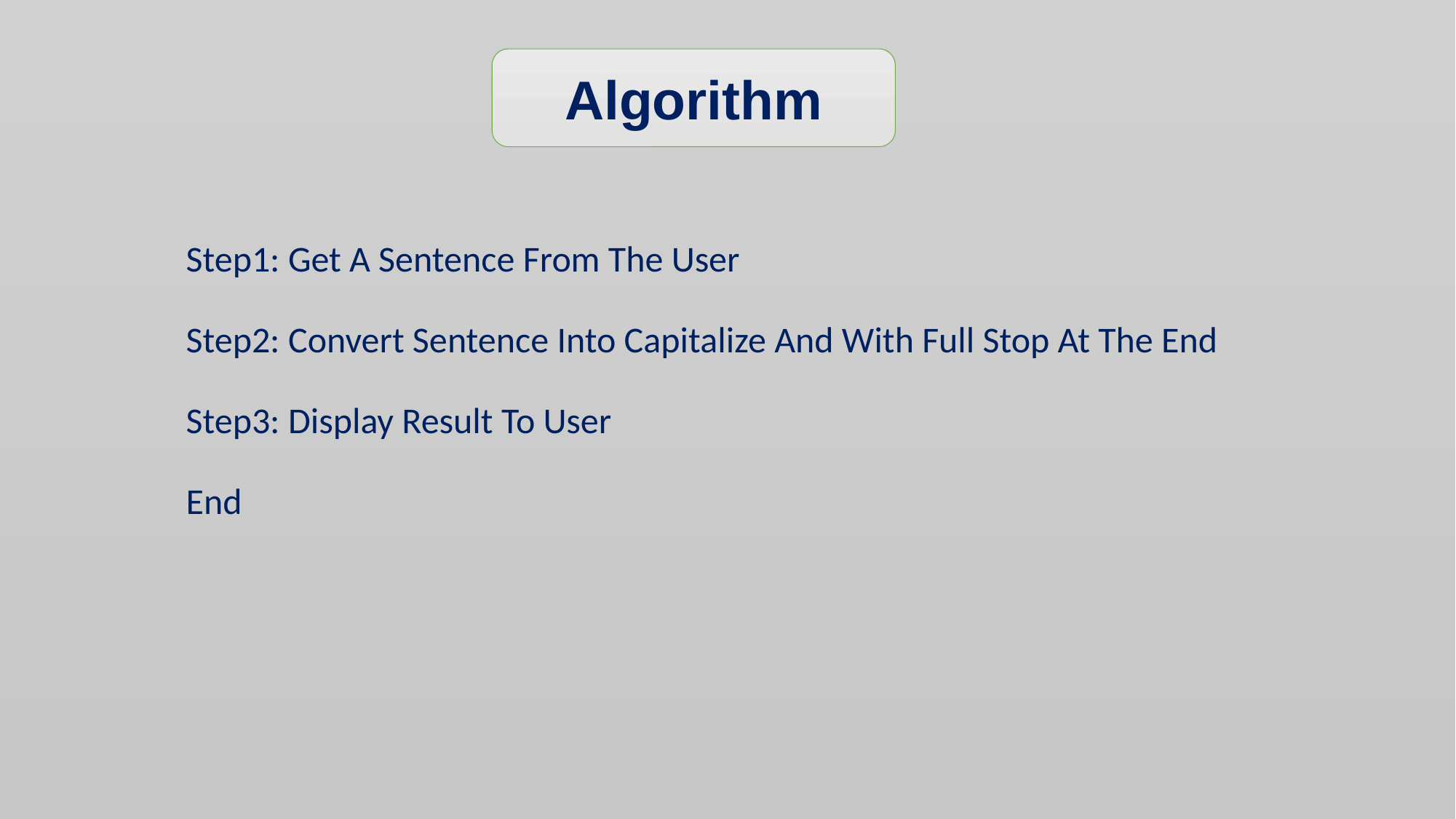

Algorithm
Step1: Get A Sentence From The User
Step2: Convert Sentence Into Capitalize And With Full Stop At The End
Step3: Display Result To User
End